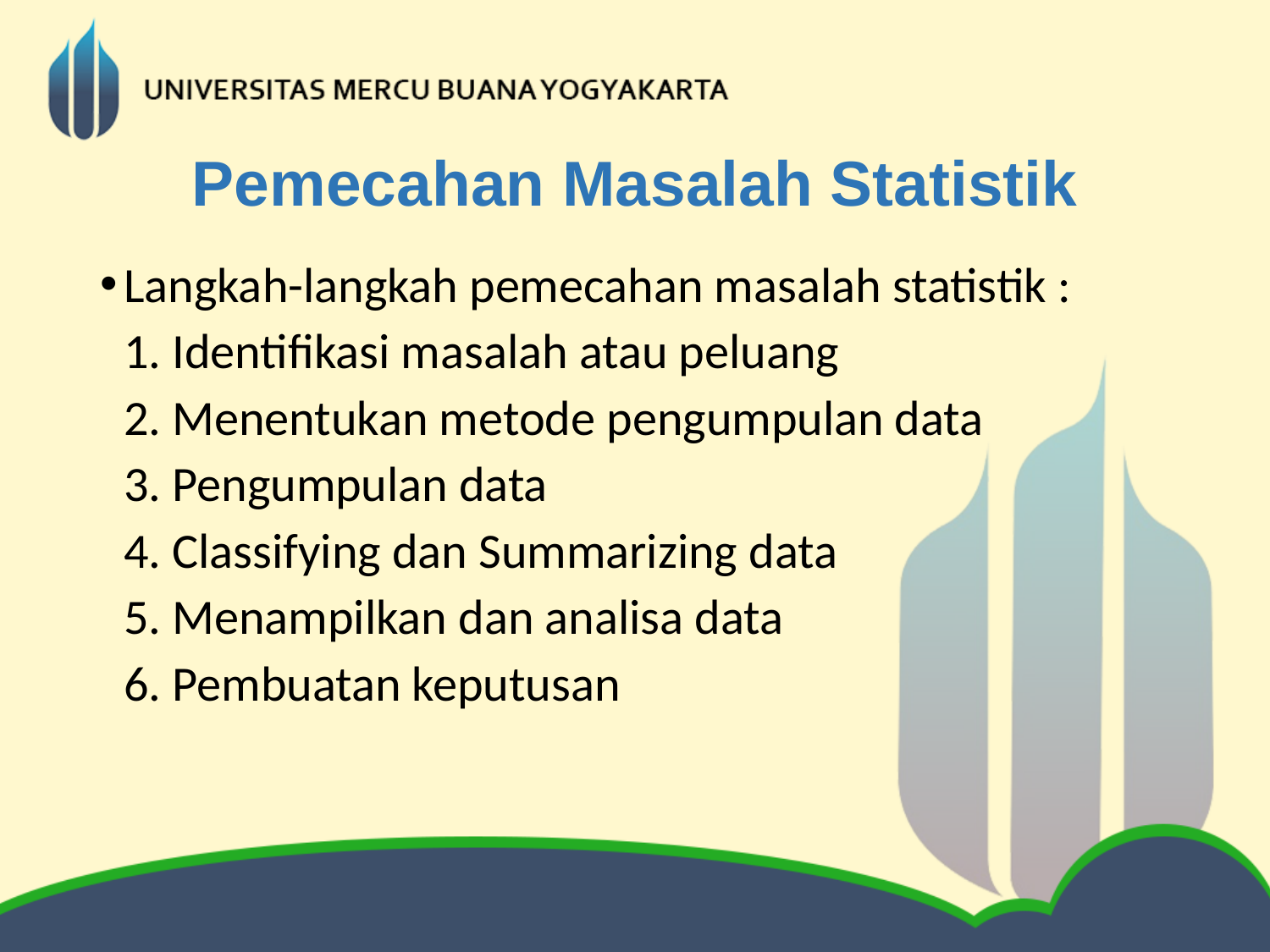

# Pemecahan Masalah Statistik
Langkah-langkah pemecahan masalah statistik :
	1. Identifikasi masalah atau peluang
	2. Menentukan metode pengumpulan data
	3. Pengumpulan data
	4. Classifying dan Summarizing data
	5. Menampilkan dan analisa data
	6. Pembuatan keputusan